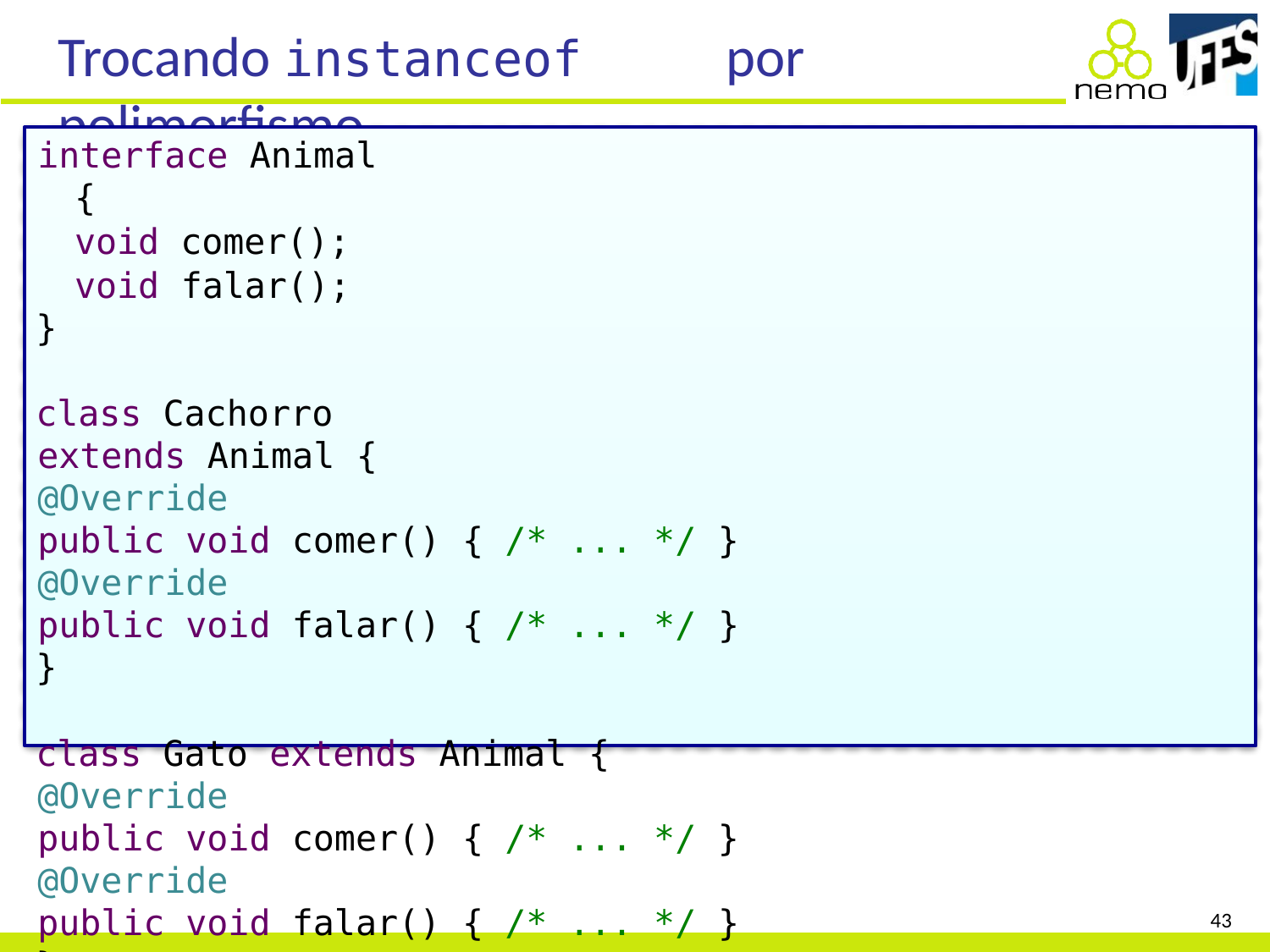

# Trocando instanceof           por polimorfismo

interface Animal {
	void comer();
	void falar();
}

class Cachorro extends Animal {
@Override
public void comer() { /* ... */ }
@Override
public void falar() { /* ... */ }
}

class Gato extends Animal {
@Override
public void comer() { /* ... */ }
@Override
public void falar() { /* ... */ }
}
43